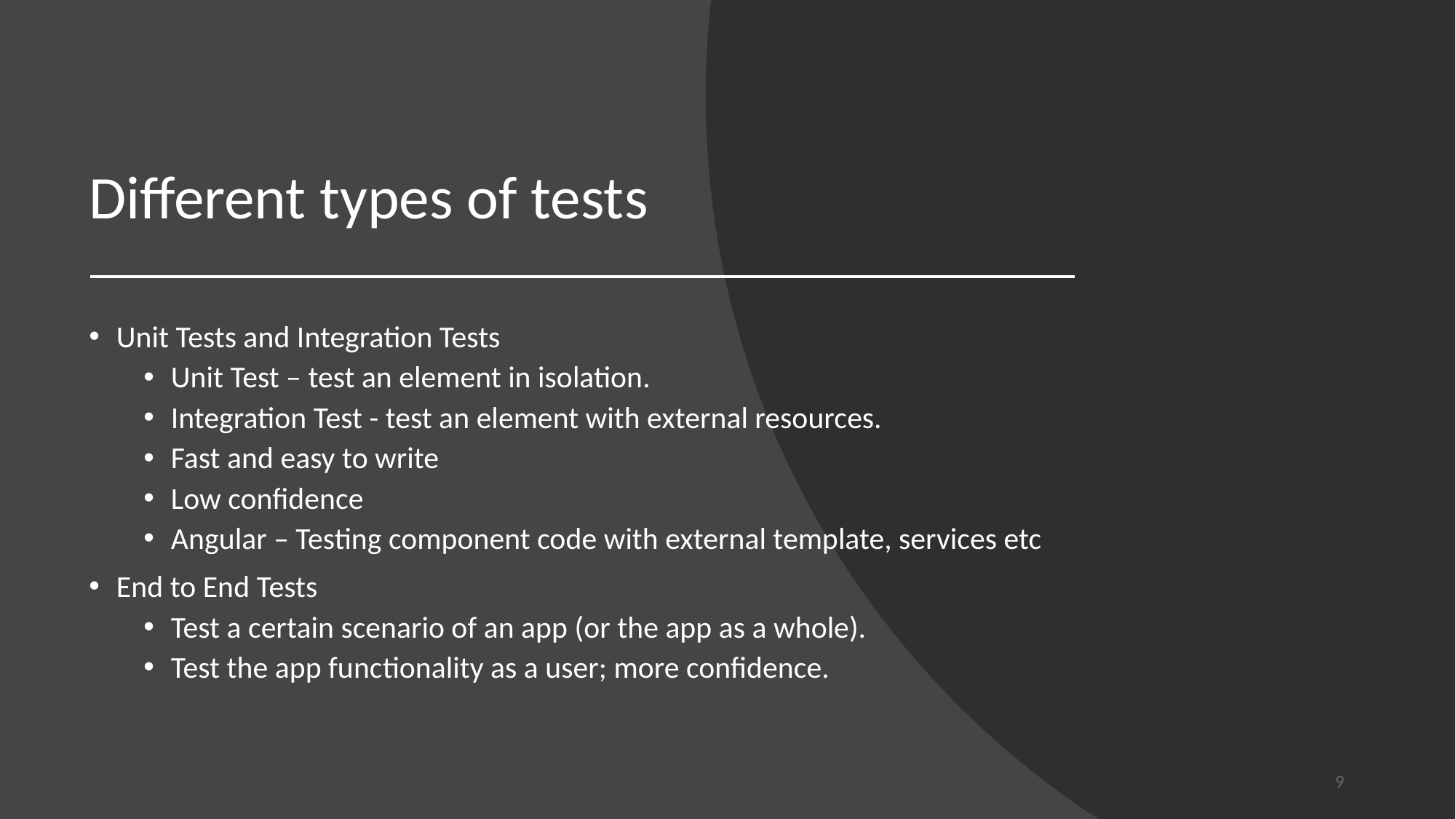

# Different types of tests
Unit Tests and Integration Tests
Unit Test – test an element in isolation.
Integration Test - test an element with external resources.
Fast and easy to write
Low confidence
Angular – Testing component code with external template, services etc
End to End Tests
Test a certain scenario of an app (or the app as a whole).
Test the app functionality as a user; more confidence.

9